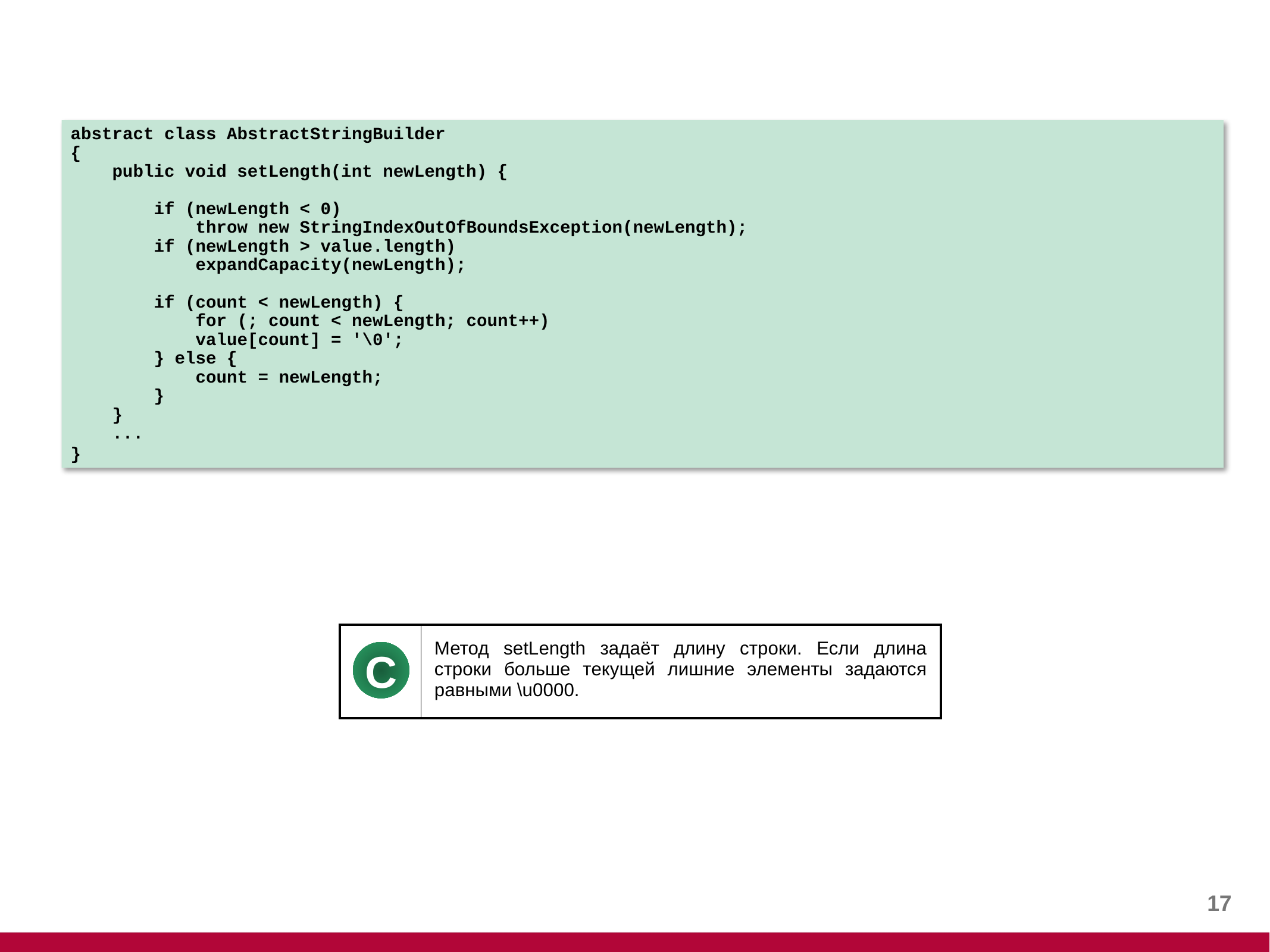

#
abstract class AbstractStringBuilder
{
    public void setLength(int newLength) {

        if (newLength < 0)
            throw new StringIndexOutOfBoundsException(newLength);
        if (newLength > value.length)
            expandCapacity(newLength);

        if (count < newLength) {
            for (; count < newLength; count++)
            value[count] = '\0';
        } else {
            count = newLength;
        }
    }
    ...
}
|  | Метод setLength задаёт длину строки. Если длина строки больше текущей лишние элементы задаются равными \u0000. |
| --- | --- |
C
17